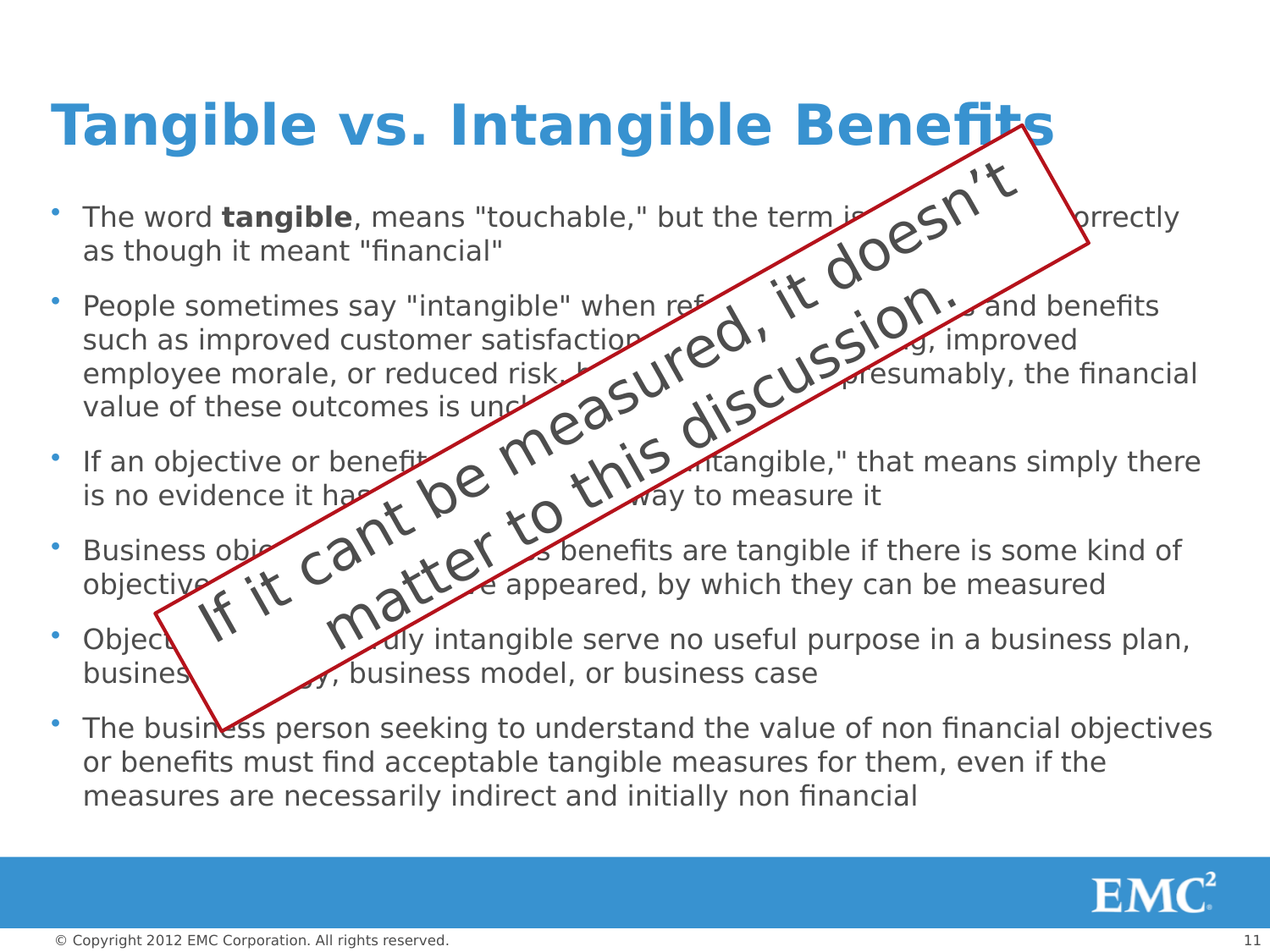

# Tangible vs. Intangible Benefits
The word tangible, means "touchable," but the term is often used incorrectly as though it meant "financial"
People sometimes say "intangible" when referring to objectives and benefits such as improved customer satisfaction, improved branding, improved employee morale, or reduced risk, because for them, presumably, the financial value of these outcomes is unclear
If an objective or benefit outcome is truly "intangible," that means simply there is no evidence it has appeared and no way to measure it
Business objectives and business benefits are tangible if there is some kind of objective evidence they have appeared, by which they can be measured
Objectives that are truly intangible serve no useful purpose in a business plan, business strategy, business model, or business case
The business person seeking to understand the value of non financial objectives or benefits must find acceptable tangible measures for them, even if the measures are necessarily indirect and initially non financial

If it cant be measured, it doesn’t matter to this discussion.